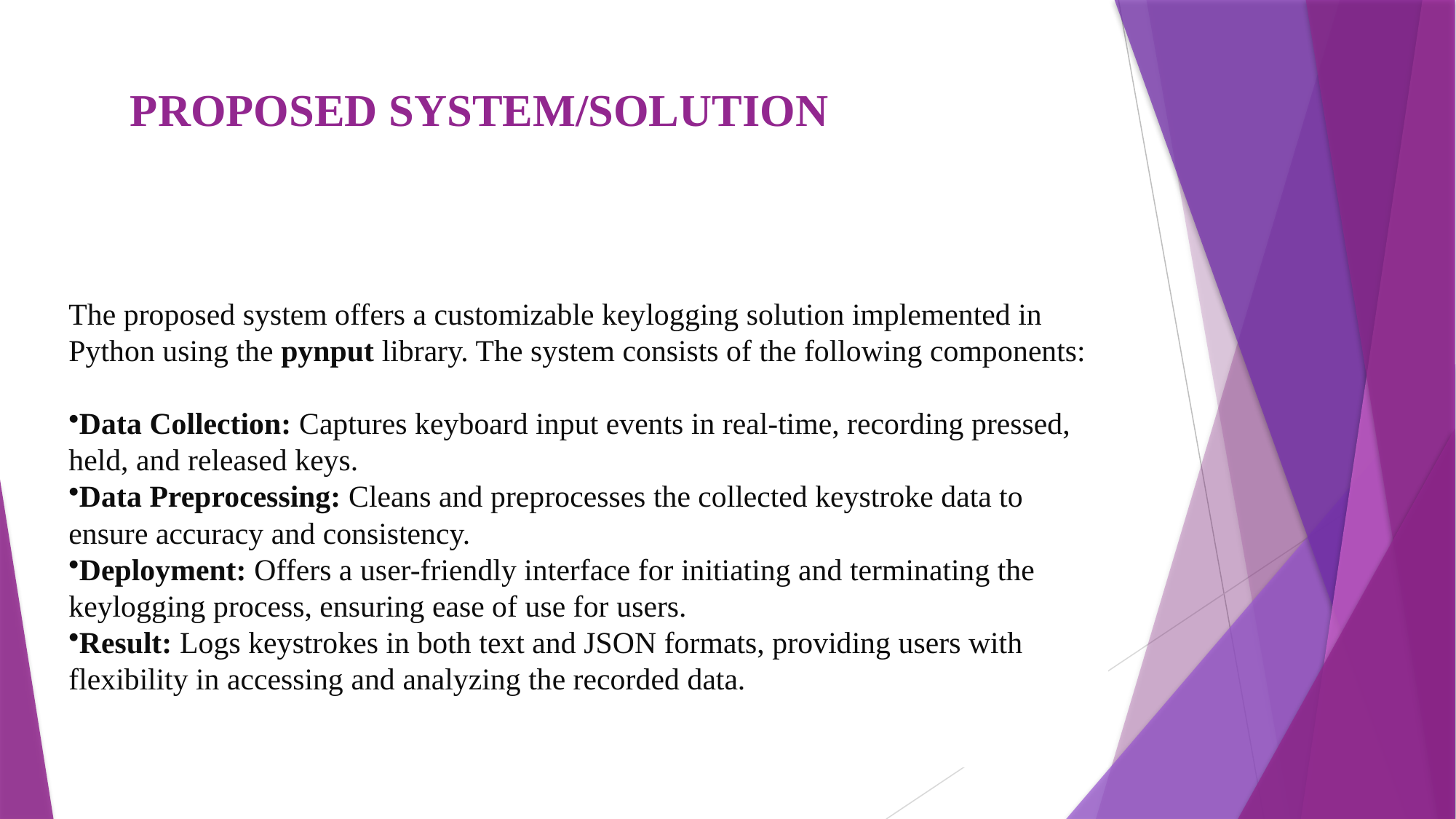

# PROPOSED SYSTEM/SOLUTION
The proposed system offers a customizable keylogging solution implemented in Python using the pynput library. The system consists of the following components:

Data Collection: Captures keyboard input events in real-time, recording pressed, held, and released keys.
Data Preprocessing: Cleans and preprocesses the collected keystroke data to ensure accuracy and consistency.
Deployment: Offers a user-friendly interface for initiating and terminating the keylogging process, ensuring ease of use for users.
Result: Logs keystrokes in both text and JSON formats, providing users with flexibility in accessing and analyzing the recorded data.